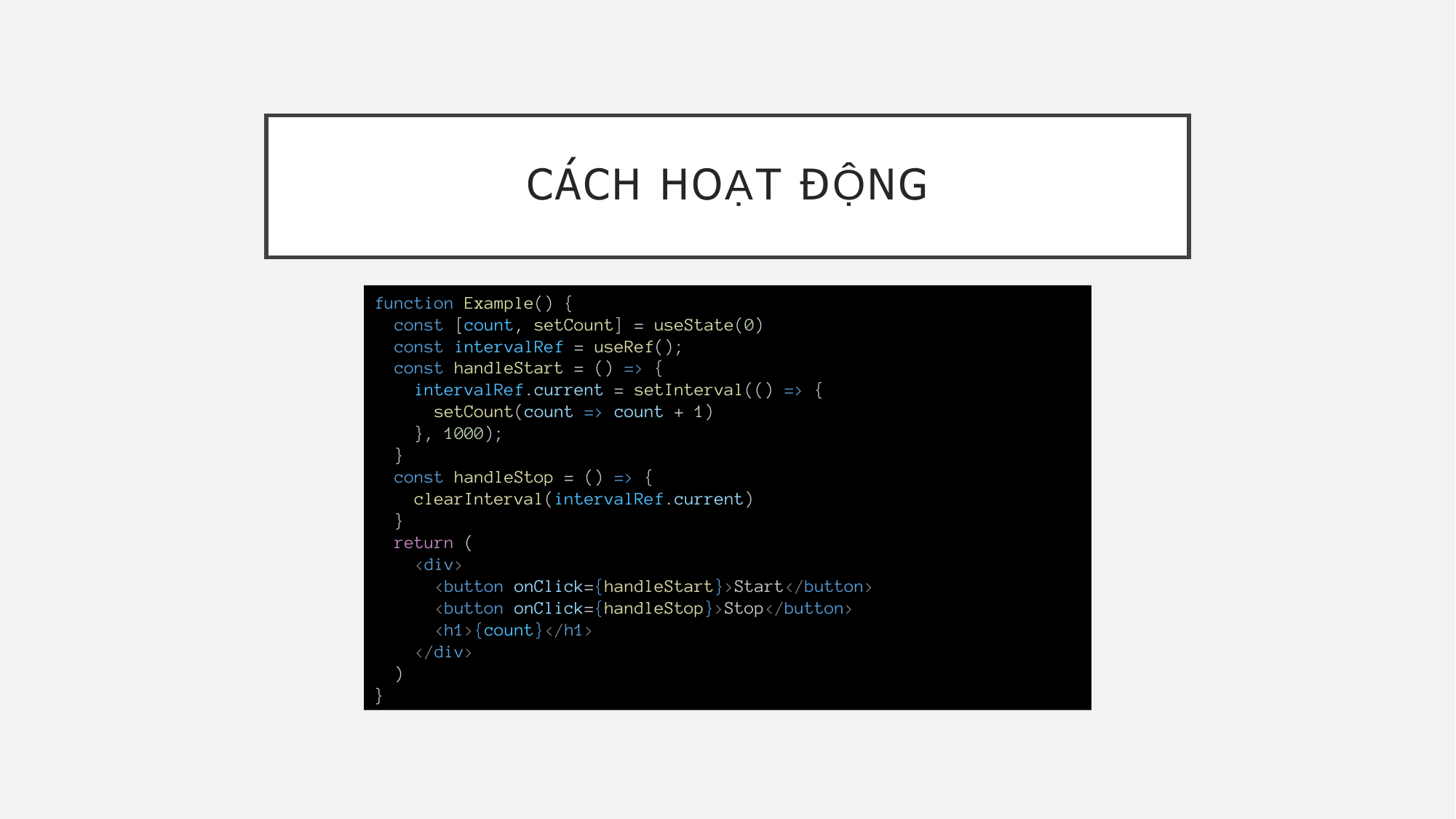

# Cách hoạt động
function Example() {
  const [count, setCount] = useState(0)
  const intervalRef = useRef();
  const handleStart = () => {
    intervalRef.current = setInterval(() => {
      setCount(count => count + 1)
    }, 1000);
  }
  const handleStop = () => {
    clearInterval(intervalRef.current)
  }
  return (
    <div>
      <button onClick={handleStart}>Start</button>
      <button onClick={handleStop}>Stop</button>
      <h1>{count}</h1>
    </div>
  )
}